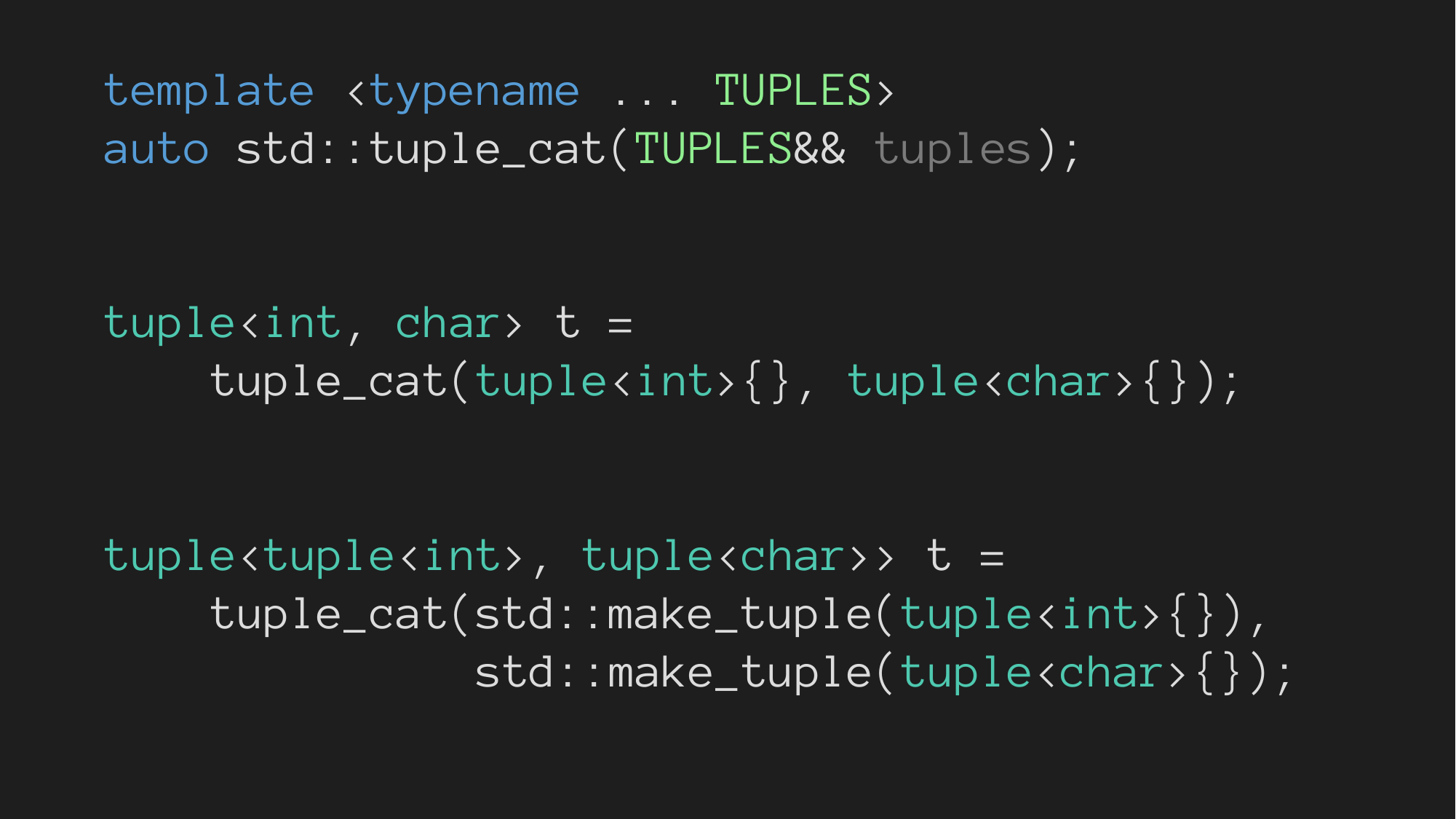

template <typename ... TUPLES>
auto std::tuple_cat(TUPLES&& tuples);

tuple<int, char> t =
    tuple_cat(tuple<int>{}, tuple<char>{});

tuple<tuple<int>, tuple<char>> t =
    tuple_cat(std::make_tuple(tuple<int>{}),
              std::make_tuple(tuple<char>{});